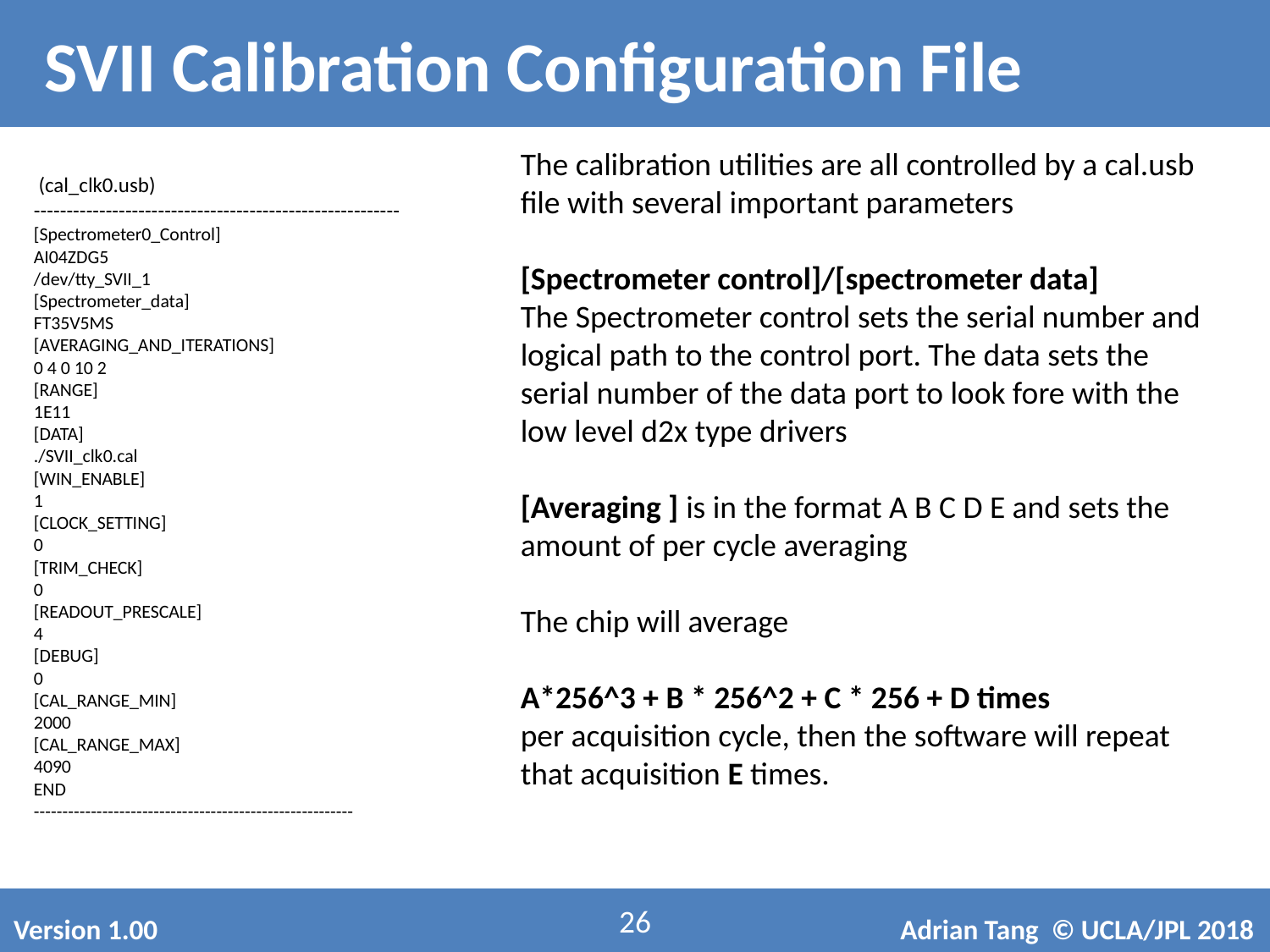

SVII Calibration Configuration File
The calibration utilities are all controlled by a cal.usb file with several important parameters

[Spectrometer control]/[spectrometer data]
The Spectrometer control sets the serial number and logical path to the control port. The data sets the serial number of the data port to look fore with the low level d2x type drivers

[Averaging ] is in the format A B C D E and sets the amount of per cycle averaging

The chip will average

A*256^3 + B * 256^2 + C * 256 + D times
per acquisition cycle, then the software will repeat that acquisition E times.
 (cal_clk0.usb)
--------------------------------------------------------
[Spectrometer0_Control]
AI04ZDG5
/dev/tty_SVII_1
[Spectrometer_data]
FT35V5MS
[AVERAGING_AND_ITERATIONS]
0 4 0 10 2
[RANGE]
1E11
[DATA]
./SVII_clk0.cal
[WIN_ENABLE]
1
[CLOCK_SETTING]
0
[TRIM_CHECK]
0
[READOUT_PRESCALE]
4
[DEBUG]
0
[CAL_RANGE_MIN]
2000
[CAL_RANGE_MAX]
4090
END
--------------------------------------------------------
26
Version 1.00
Adrian Tang  © UCLA/JPL 2018